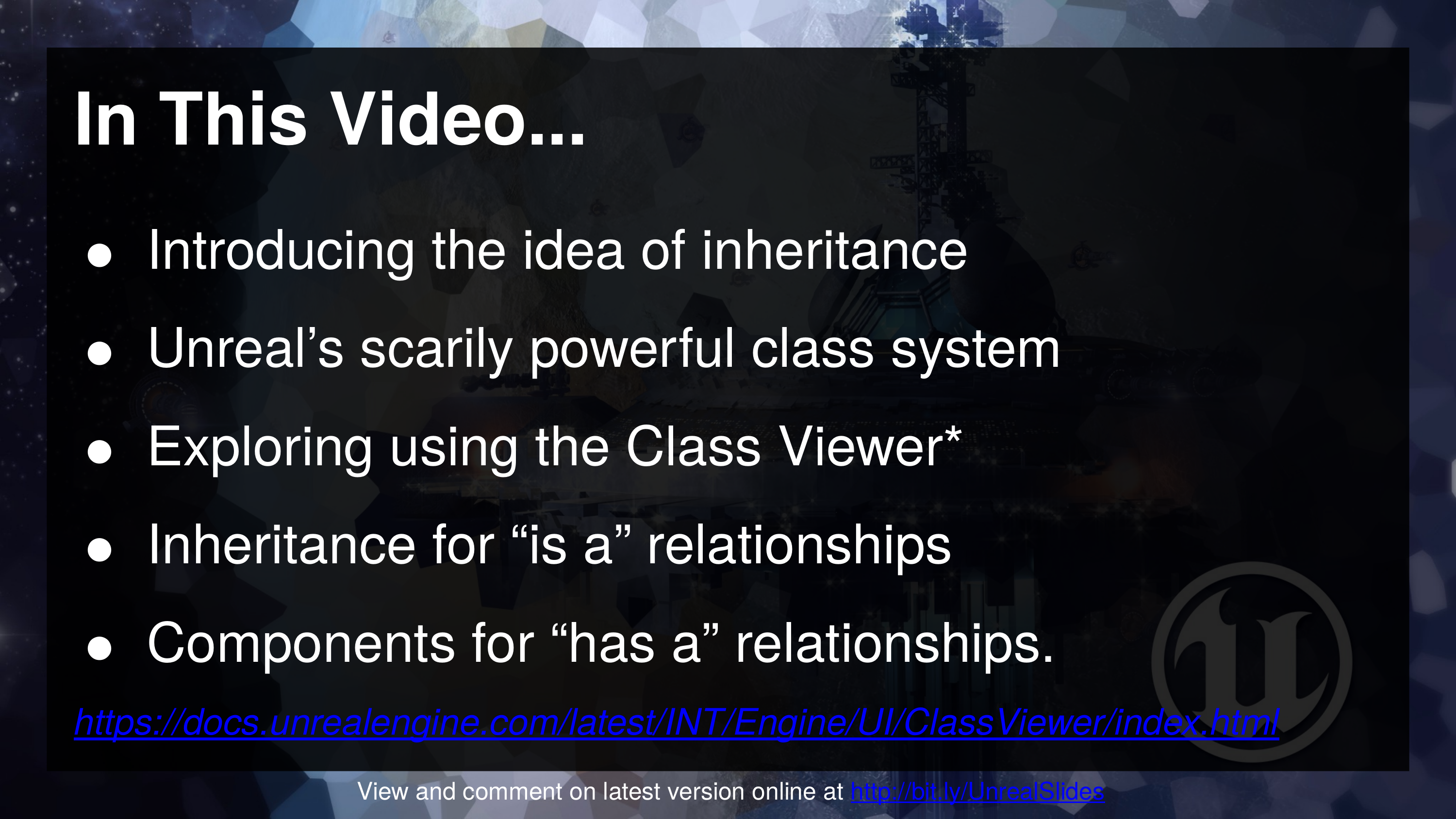

# In This Video...
Introducing the idea of inheritance
Unreal’s scarily powerful class system
Exploring using the Class Viewer*
Inheritance for “is a” relationships
Components for “has a” relationships.
https://docs.unrealengine.com/latest/INT/Engine/UI/ClassViewer/index.html